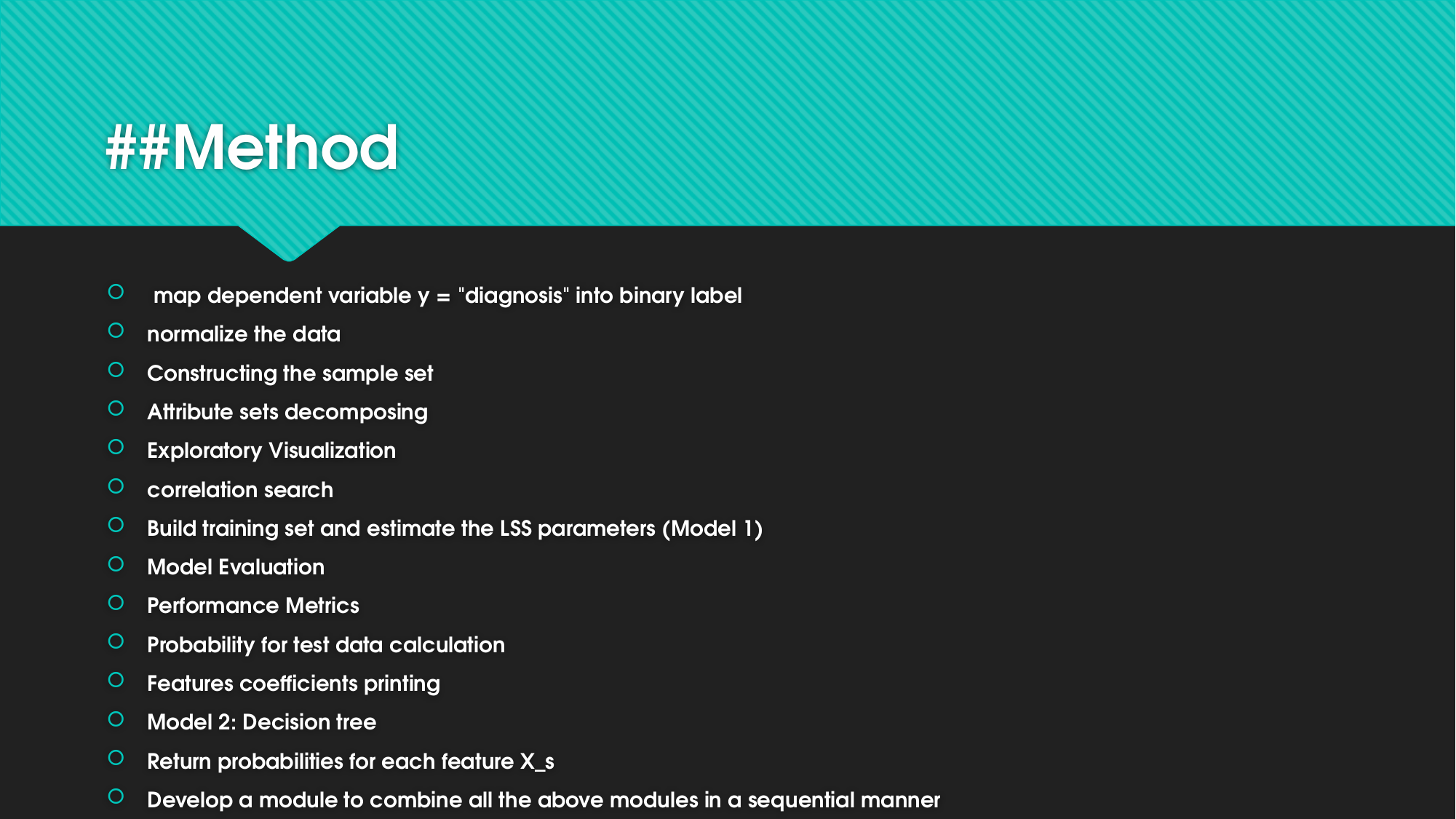

# ##Method
 map dependent variable y = "diagnosis" into binary label
normalize the data
Constructing the sample set
Attribute sets decomposing
Exploratory Visualization
correlation search
Build training set and estimate the LSS parameters (Model 1)
Model Evaluation
Performance Metrics
Probability for test data calculation
Features coefficients printing
Model 2: Decision tree
Return probabilities for each feature X_s
Develop a module to combine all the above modules in a sequential manner